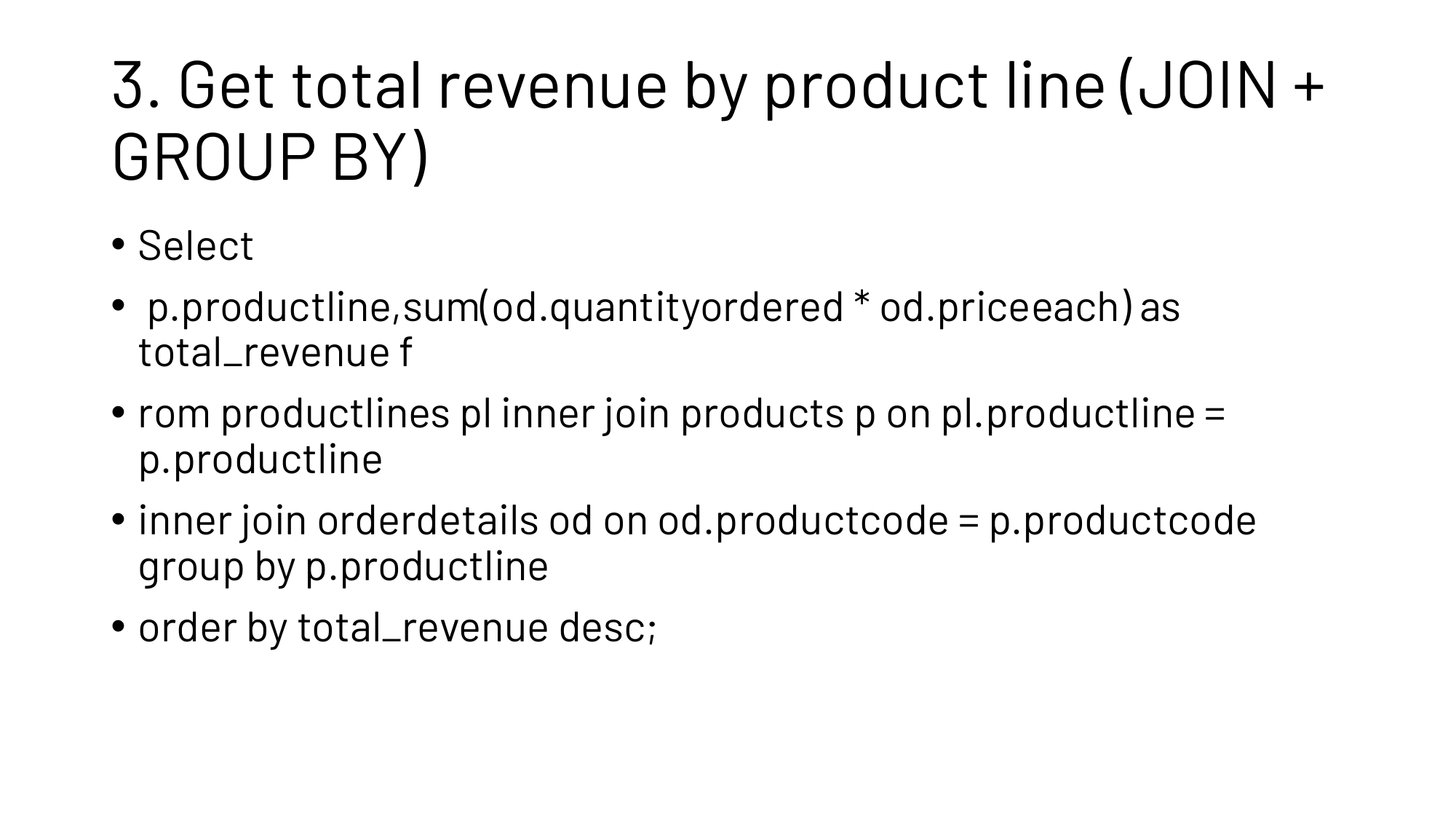

# 3. Get total revenue by product line (JOIN + GROUP BY)
Select
 p.productline,sum(od.quantityordered * od.priceeach) as total_revenue f
rom productlines pl inner join products p on pl.productline = p.productline
inner join orderdetails od on od.productcode = p.productcode group by p.productline
order by total_revenue desc;